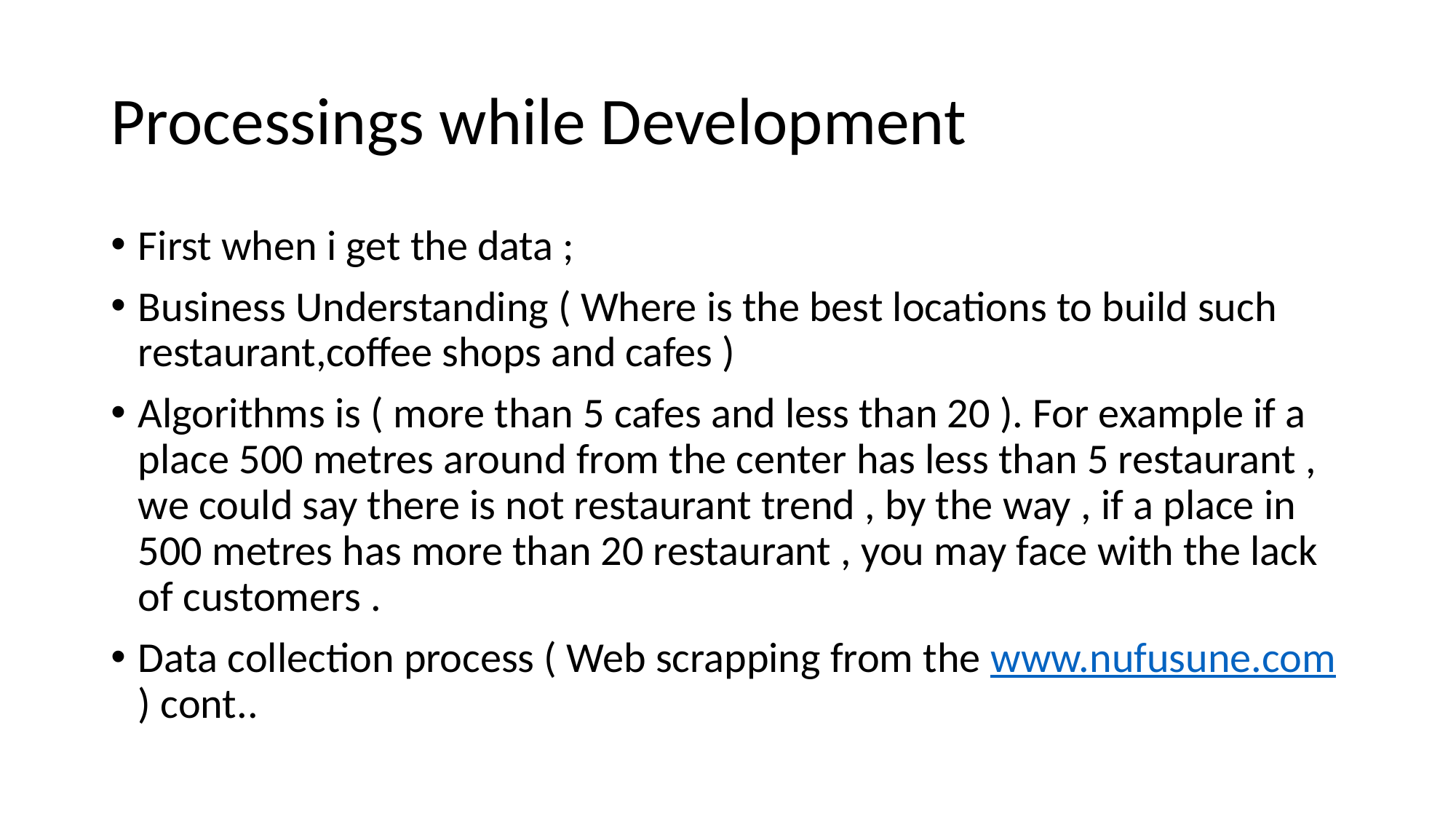

# Processings while Development
First when i get the data ;
Business Understanding ( Where is the best locations to build such restaurant,coffee shops and cafes )
Algorithms is ( more than 5 cafes and less than 20 ). For example if a place 500 metres around from the center has less than 5 restaurant , we could say there is not restaurant trend , by the way , if a place in 500 metres has more than 20 restaurant , you may face with the lack of customers .
Data collection process ( Web scrapping from the www.nufusune.com ) cont..